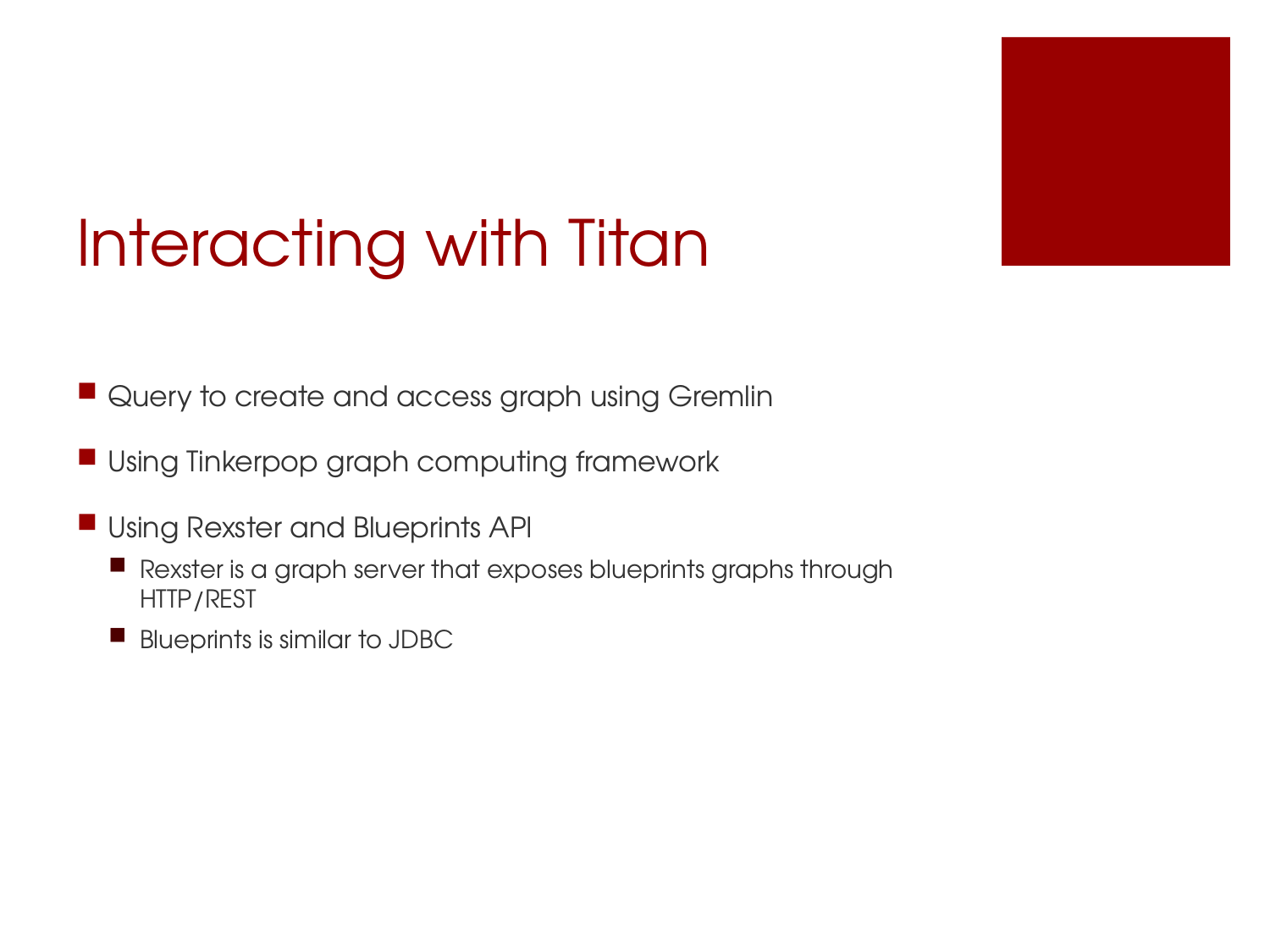

# Interacting with Titan

Query to create and access graph using Gremlin
Using Tinkerpop graph computing framework
Using Rexster and Blueprints API
Rexster is a graph server that exposes blueprints graphs through HTTP/REST
Blueprints is similar to JDBC